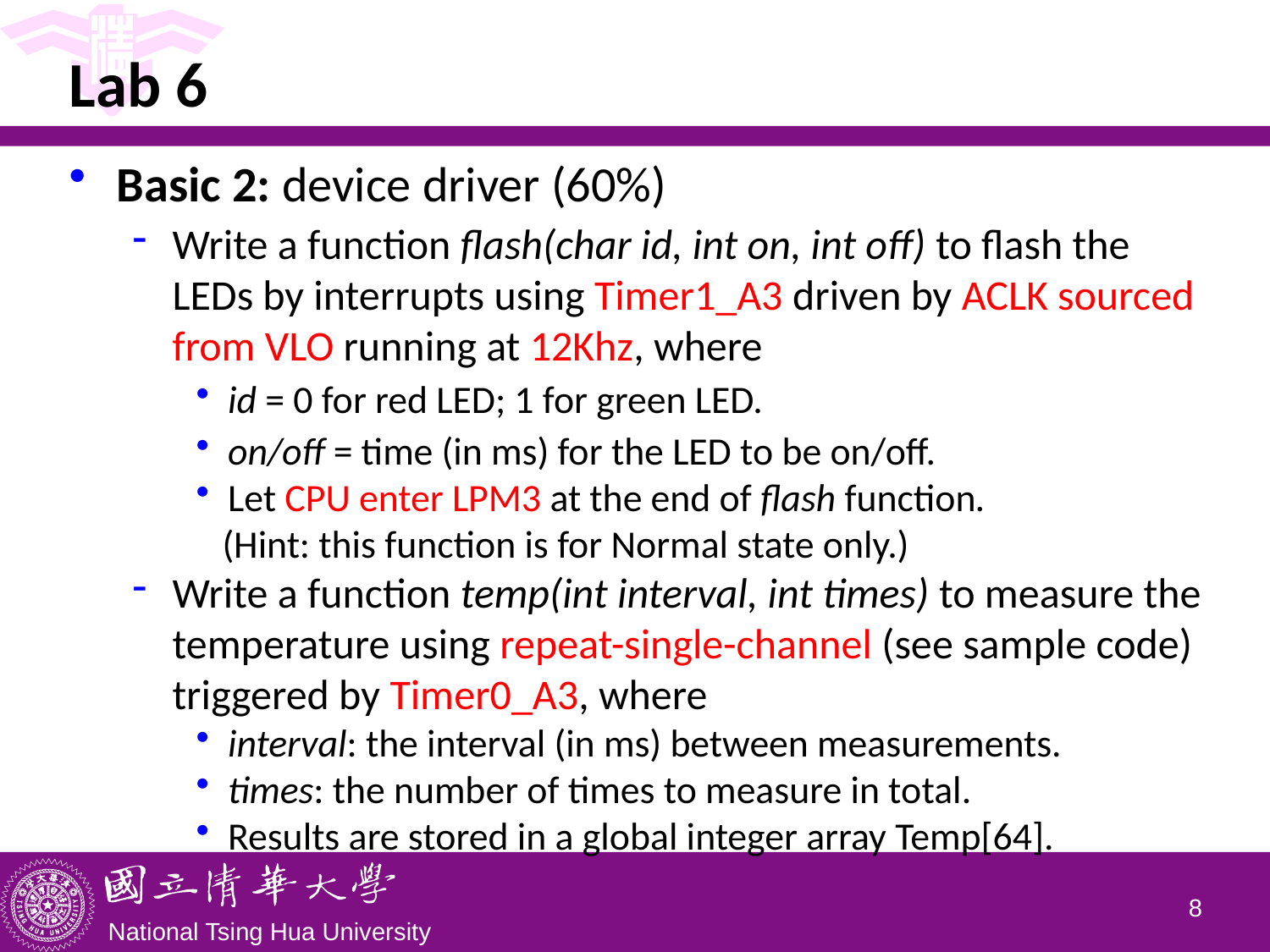

# Lab 6
Basic 2: device driver (60%)
Write a function flash(char id, int on, int off) to flash the LEDs by interrupts using Timer1_A3 driven by ACLK sourced from VLO running at 12Khz, where
id = 0 for red LED; 1 for green LED.
on/off = time (in ms) for the LED to be on/off.
Let CPU enter LPM3 at the end of flash function.
   (Hint: this function is for Normal state only.)
Write a function temp(int interval, int times) to measure the temperature using repeat-single-channel (see sample code) triggered by Timer0_A3, where
interval: the interval (in ms) between measurements.
times: the number of times to measure in total.
Results are stored in a global integer array Temp[64].
8